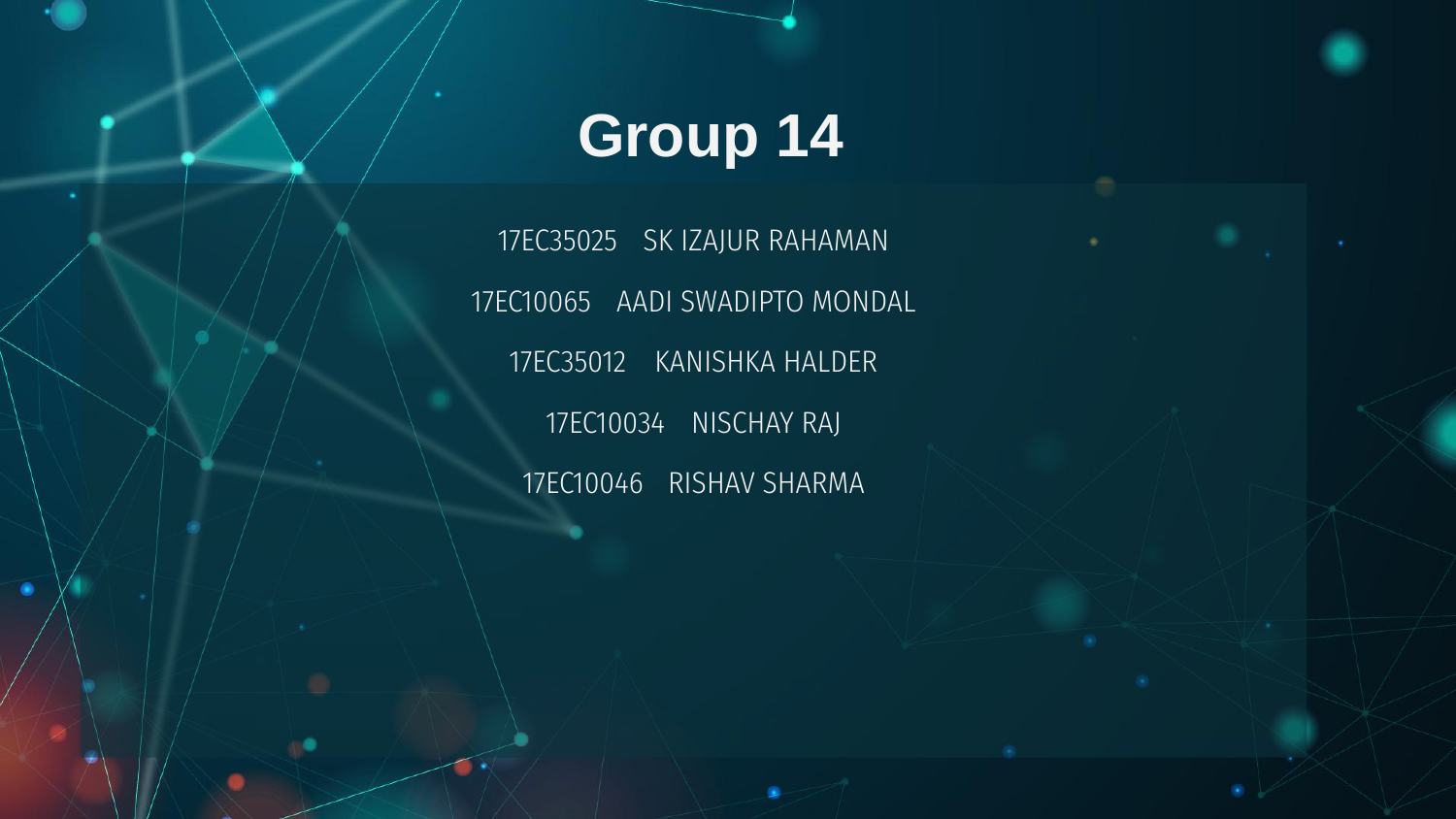

# Group 14
17EC35025	SK IZAJUR RAHAMAN
17EC10065	AADI SWADIPTO MONDAL
17EC35012	KANISHKA HALDER
17EC10034	NISCHAY RAJ
17EC10046	RISHAV SHARMA